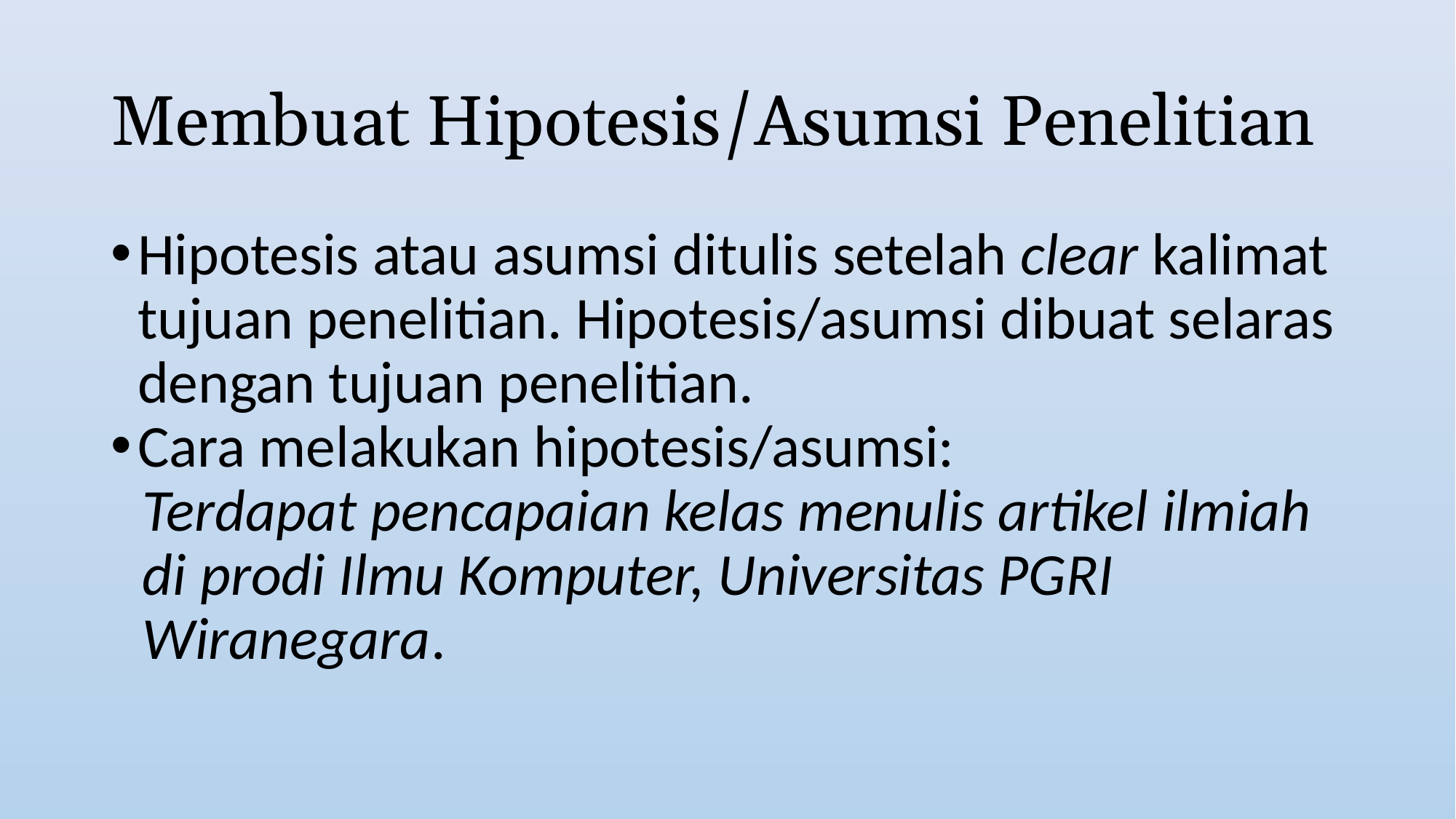

# Membuat Hipotesis/Asumsi Penelitian
Hipotesis atau asumsi ditulis setelah clear kalimat tujuan penelitian. Hipotesis/asumsi dibuat selaras dengan tujuan penelitian.
Cara melakukan hipotesis/asumsi:
Terdapat pencapaian kelas menulis artikel ilmiah di prodi Ilmu Komputer, Universitas PGRI Wiranegara.